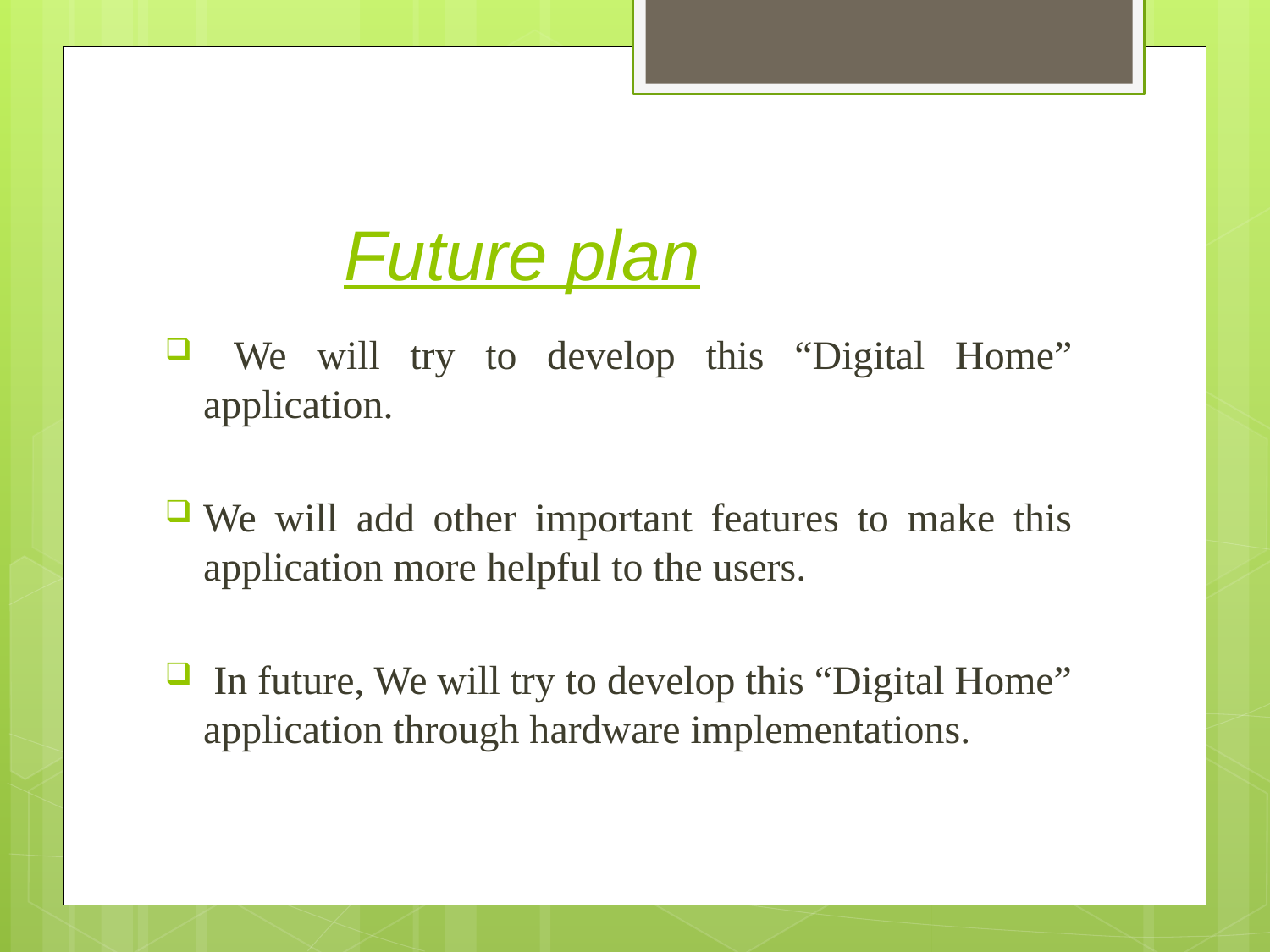

# Future plan
 We will try to develop this “Digital Home” application.

We will add other important features to make this application more helpful to the users.

 In future, We will try to develop this “Digital Home” application through hardware implementations.